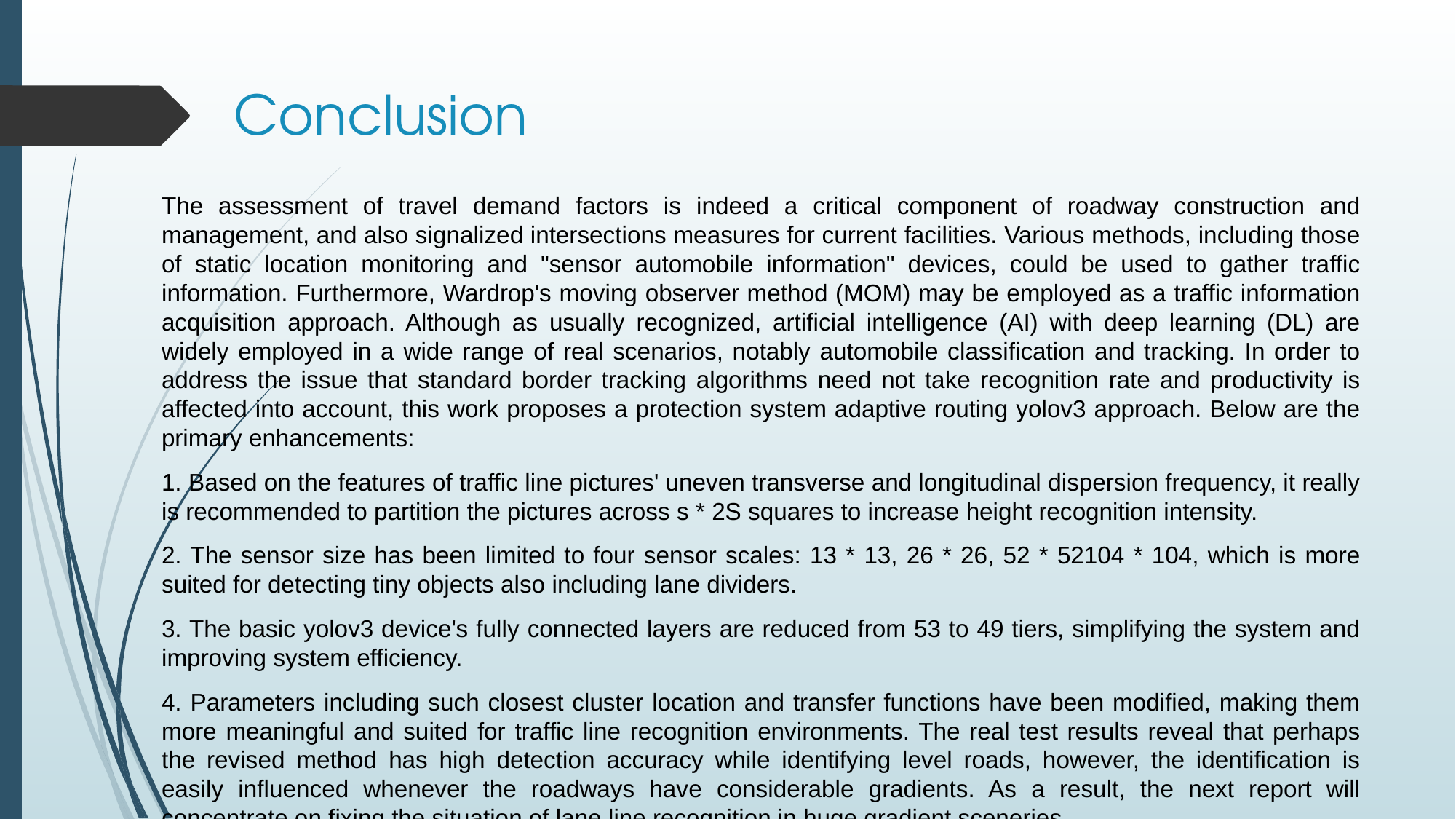

# Conclusion
The assessment of travel demand factors is indeed a critical component of roadway construction and management, and also signalized intersections measures for current facilities. Various methods, including those of static location monitoring and "sensor automobile information" devices, could be used to gather traffic information. Furthermore, Wardrop's moving observer method (MOM) may be employed as a traffic information acquisition approach. Although as usually recognized, artificial intelligence (AI) with deep learning (DL) are widely employed in a wide range of real scenarios, notably automobile classification and tracking. In order to address the issue that standard border tracking algorithms need not take recognition rate and productivity is affected into account, this work proposes a protection system adaptive routing yolov3 approach. Below are the primary enhancements:
1. Based on the features of traffic line pictures' uneven transverse and longitudinal dispersion frequency, it really is recommended to partition the pictures across s * 2S squares to increase height recognition intensity.
2. The sensor size has been limited to four sensor scales: 13 * 13, 26 * 26, 52 * 52104 * 104, which is more suited for detecting tiny objects also including lane dividers.
3. The basic yolov3 device's fully connected layers are reduced from 53 to 49 tiers, simplifying the system and improving system efficiency.
4. Parameters including such closest cluster location and transfer functions have been modified, making them more meaningful and suited for traffic line recognition environments. The real test results reveal that perhaps the revised method has high detection accuracy while identifying level roads, however, the identification is easily influenced whenever the roadways have considerable gradients. As a result, the next report will concentrate on fixing the situation of lane line recognition in huge gradient sceneries.